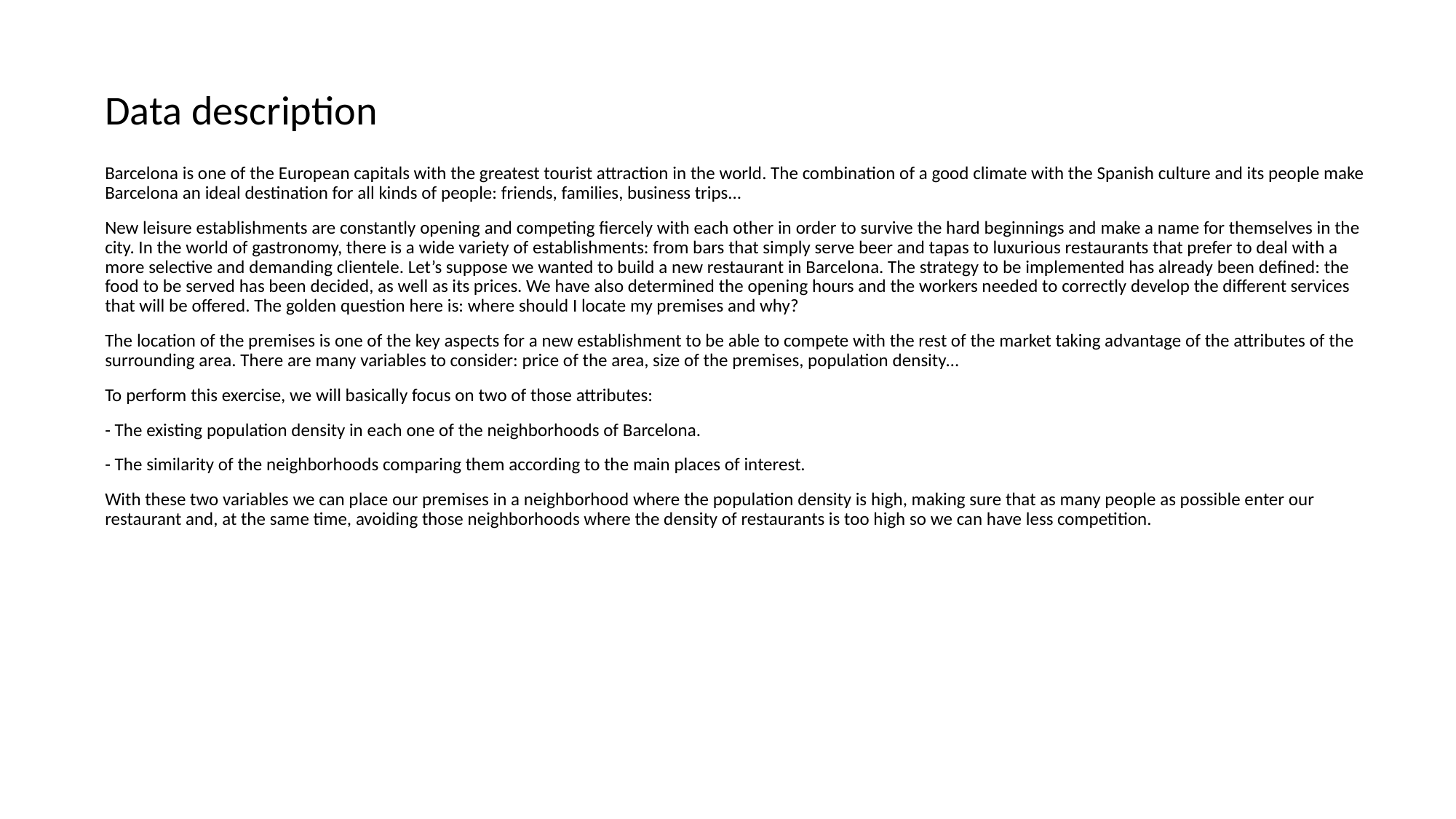

# Data description
Barcelona is one of the European capitals with the greatest tourist attraction in the world. The combination of a good climate with the Spanish culture and its people make Barcelona an ideal destination for all kinds of people: friends, families, business trips...
New leisure establishments are constantly opening and competing fiercely with each other in order to survive the hard beginnings and make a name for themselves in the city. In the world of gastronomy, there is a wide variety of establishments: from bars that simply serve beer and tapas to luxurious restaurants that prefer to deal with a more selective and demanding clientele. Let’s suppose we wanted to build a new restaurant in Barcelona. The strategy to be implemented has already been defined: the food to be served has been decided, as well as its prices. We have also determined the opening hours and the workers needed to correctly develop the different services that will be offered. The golden question here is: where should I locate my premises and why?
The location of the premises is one of the key aspects for a new establishment to be able to compete with the rest of the market taking advantage of the attributes of the surrounding area. There are many variables to consider: price of the area, size of the premises, population density…
To perform this exercise, we will basically focus on two of those attributes:
- The existing population density in each one of the neighborhoods of Barcelona.
- The similarity of the neighborhoods comparing them according to the main places of interest.
With these two variables we can place our premises in a neighborhood where the population density is high, making sure that as many people as possible enter our restaurant and, at the same time, avoiding those neighborhoods where the density of restaurants is too high so we can have less competition.